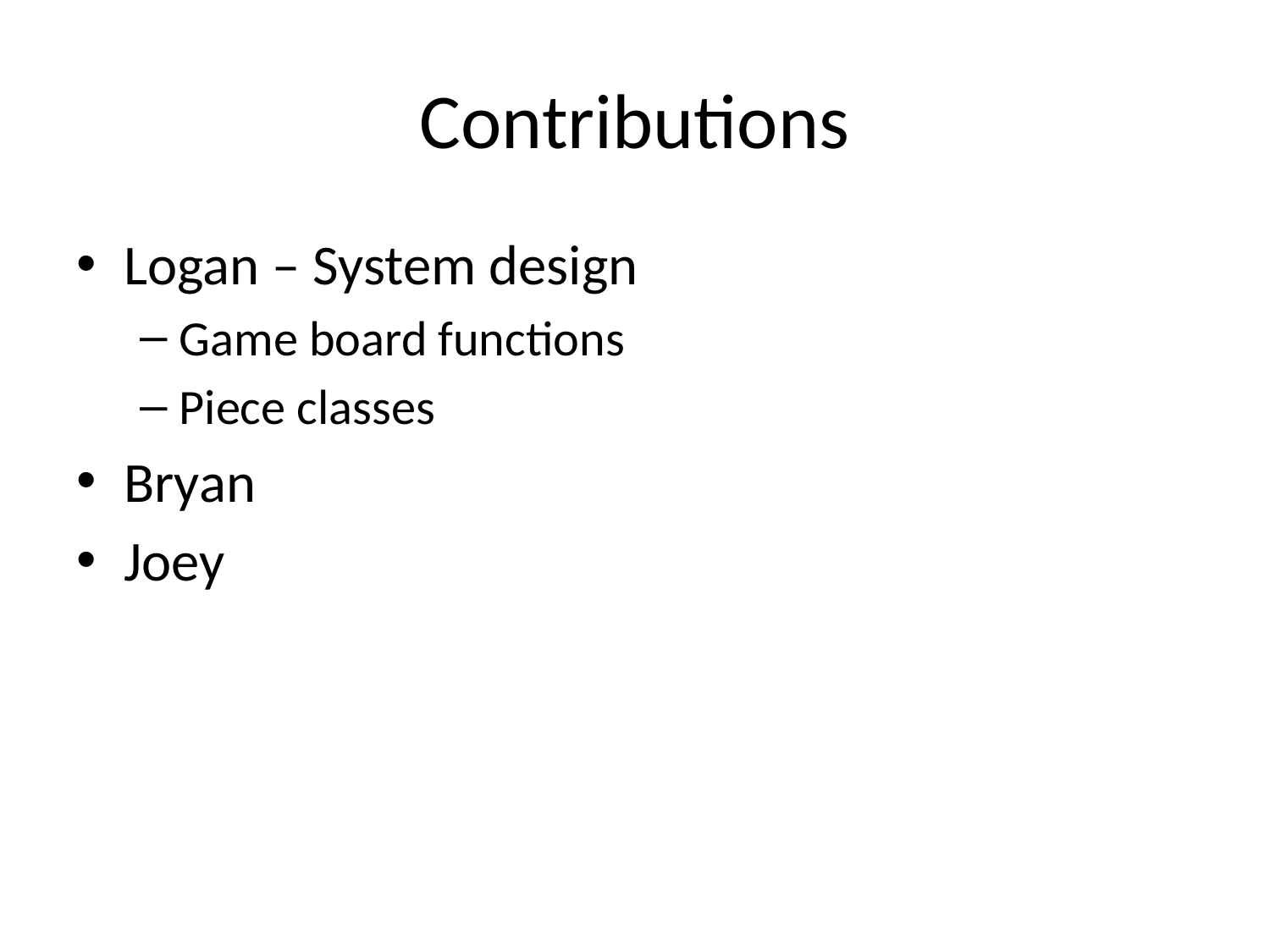

# Contributions
Logan – System design
Game board functions
Piece classes
Bryan
Joey